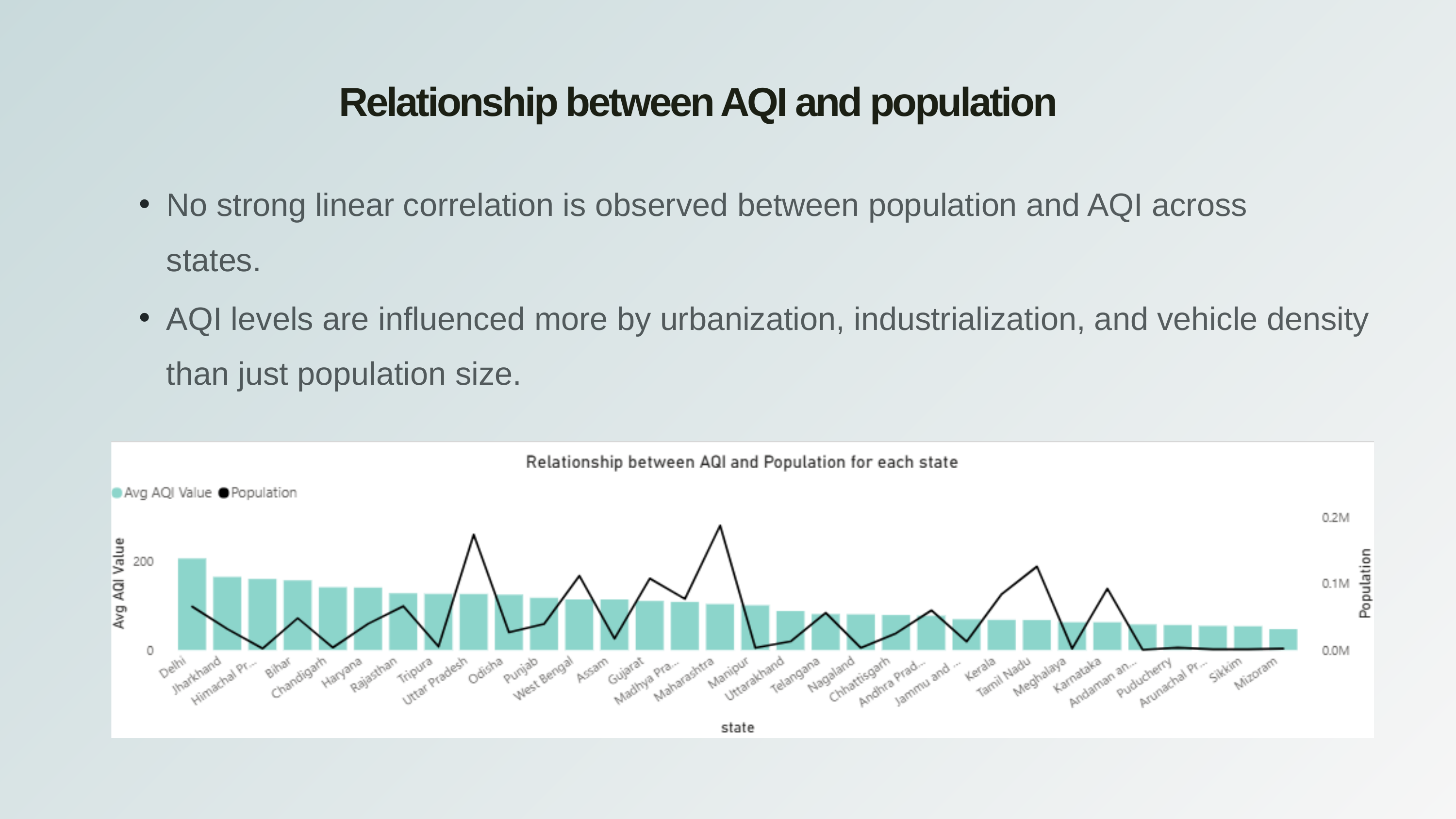

Relationship between AQI and population
No strong linear correlation is observed between population and AQI across states.
AQI levels are influenced more by urbanization, industrialization, and vehicle density than just population size.